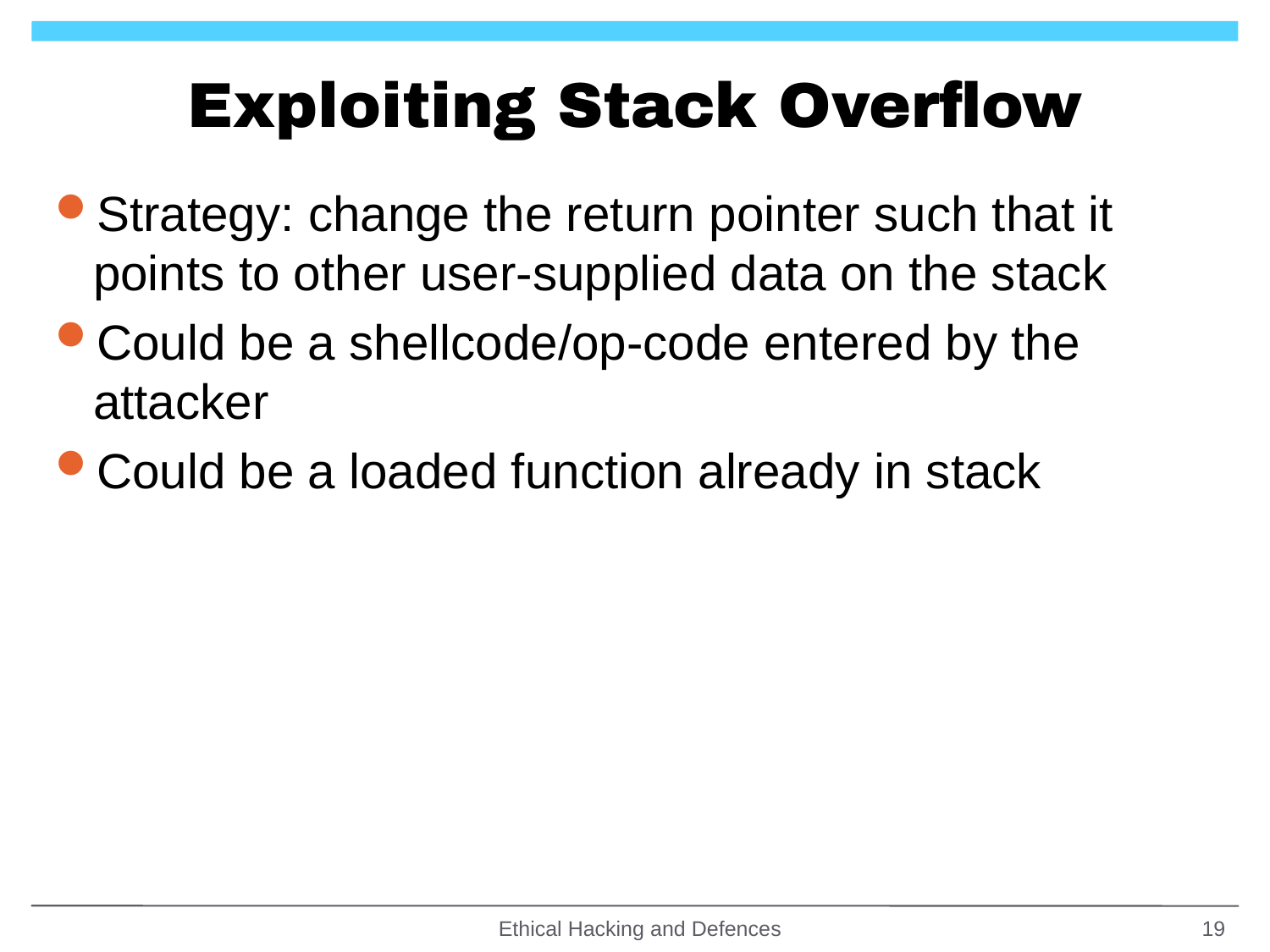

# Exploiting Stack Overflow
Strategy: change the return pointer such that it points to other user-supplied data on the stack
Could be a shellcode/op-code entered by the attacker
Could be a loaded function already in stack
Ethical Hacking and Defences
19